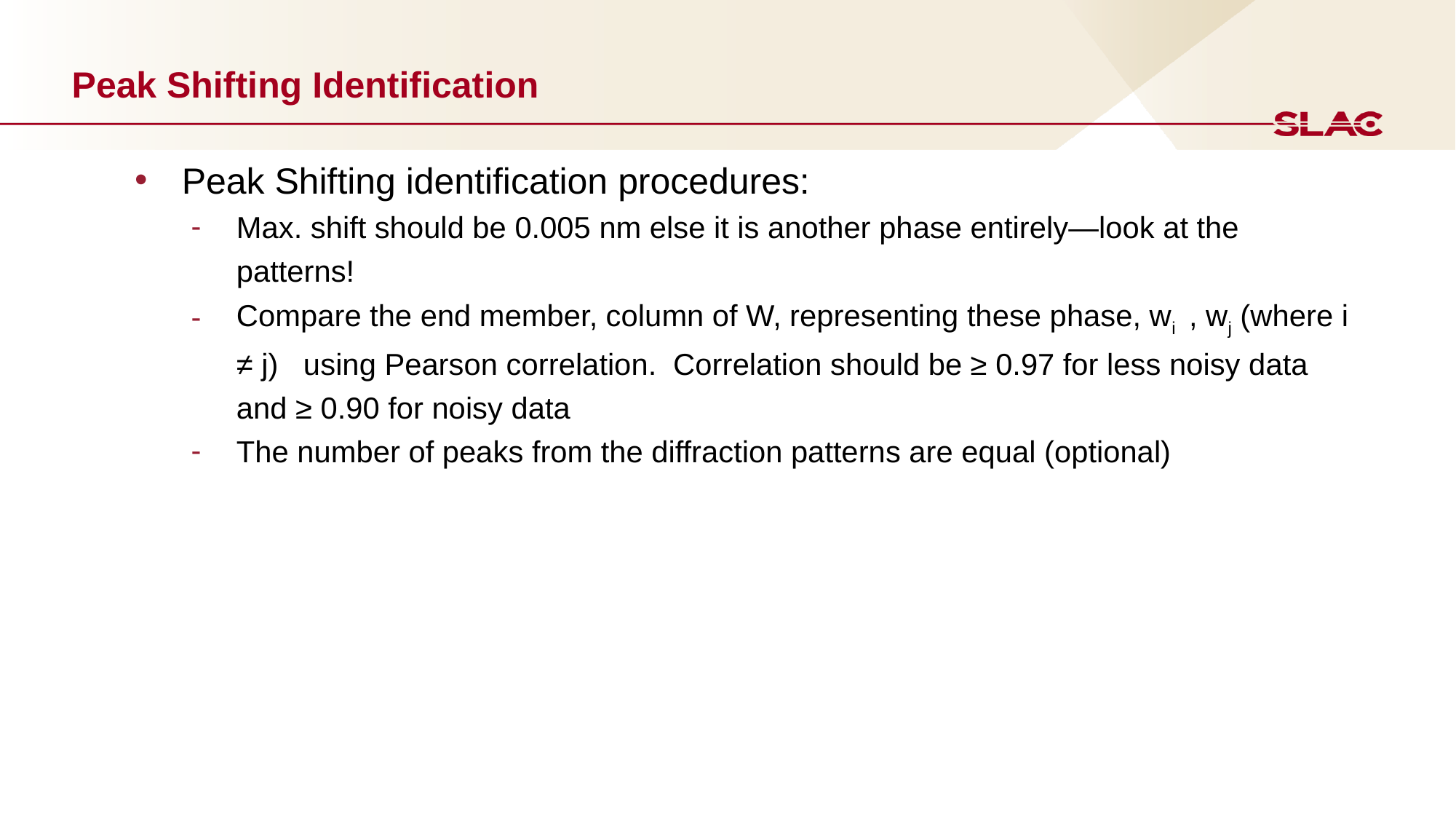

# Peak Shifting Identification
Peak Shifting identification procedures:
Max. shift should be 0.005 nm else it is another phase entirely—look at the patterns!
Compare the end member, column of W, representing these phase, wi  , wj (where i ≠ j)   using Pearson correlation.  Correlation should be ≥ 0.97 for less noisy data and ≥ 0.90 for noisy data
The number of peaks from the diffraction patterns are equal (optional)